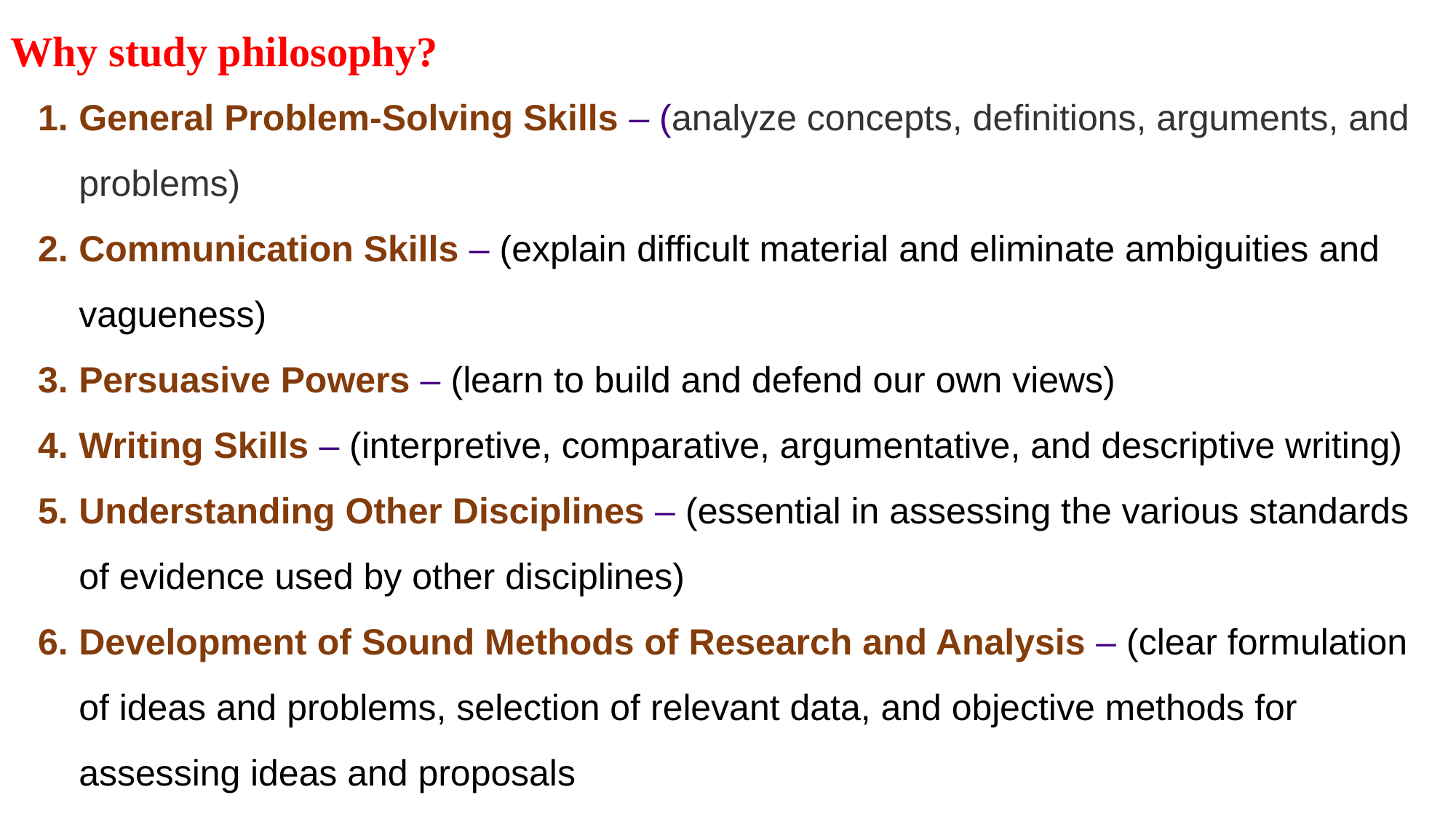

Why study philosophy?
General Problem-Solving Skills – (analyze concepts, definitions, arguments, and problems)
Communication Skills – (explain difficult material and eliminate ambiguities and vagueness)
Persuasive Powers – (learn to build and defend our own views)
Writing Skills – (interpretive, comparative, argumentative, and descriptive writing)
Understanding Other Disciplines – (essential in assessing the various standards of evidence used by other disciplines)
Development of Sound Methods of Research and Analysis – (clear formulation of ideas and problems, selection of relevant data, and objective methods for assessing ideas and proposals